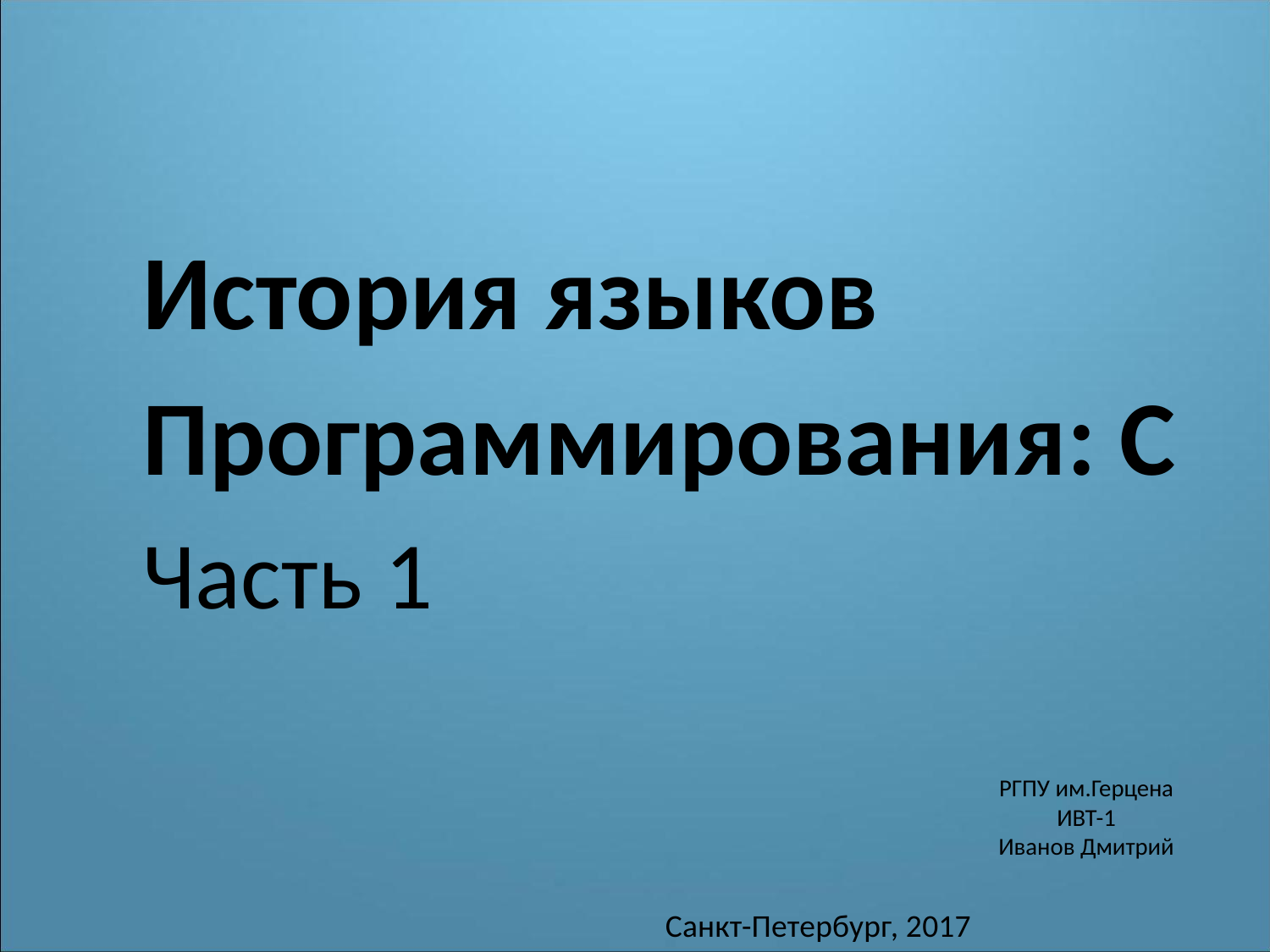

История языков
Программирования: C
Часть 1
РГПУ им.Герцена
ИВТ-1
Иванов Дмитрий

Санкт-Петербург, 2017